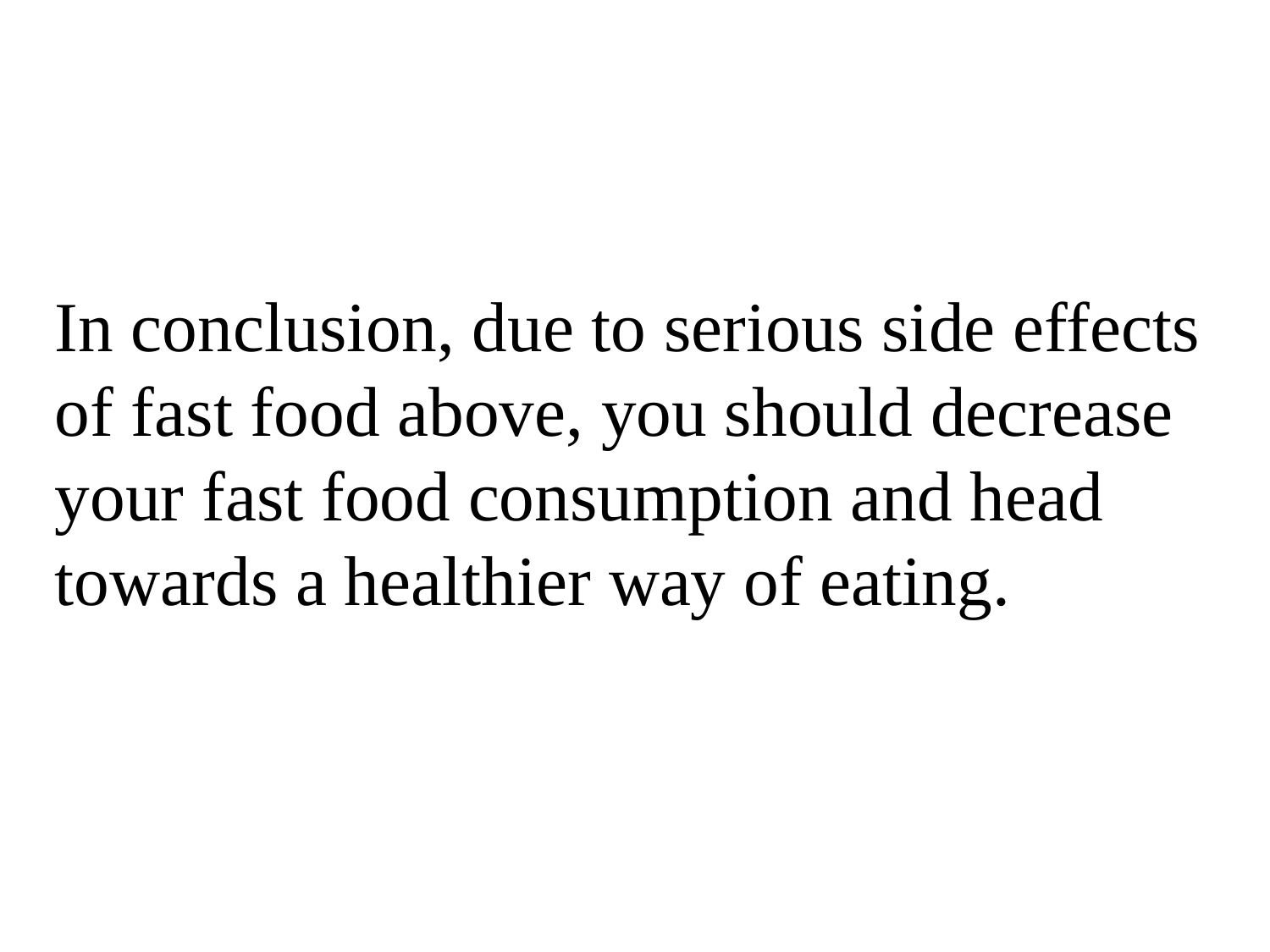

#

In conclusion, due to serious side effects of fast food above, you should decrease your fast food consumption and head towards a healthier way of eating.